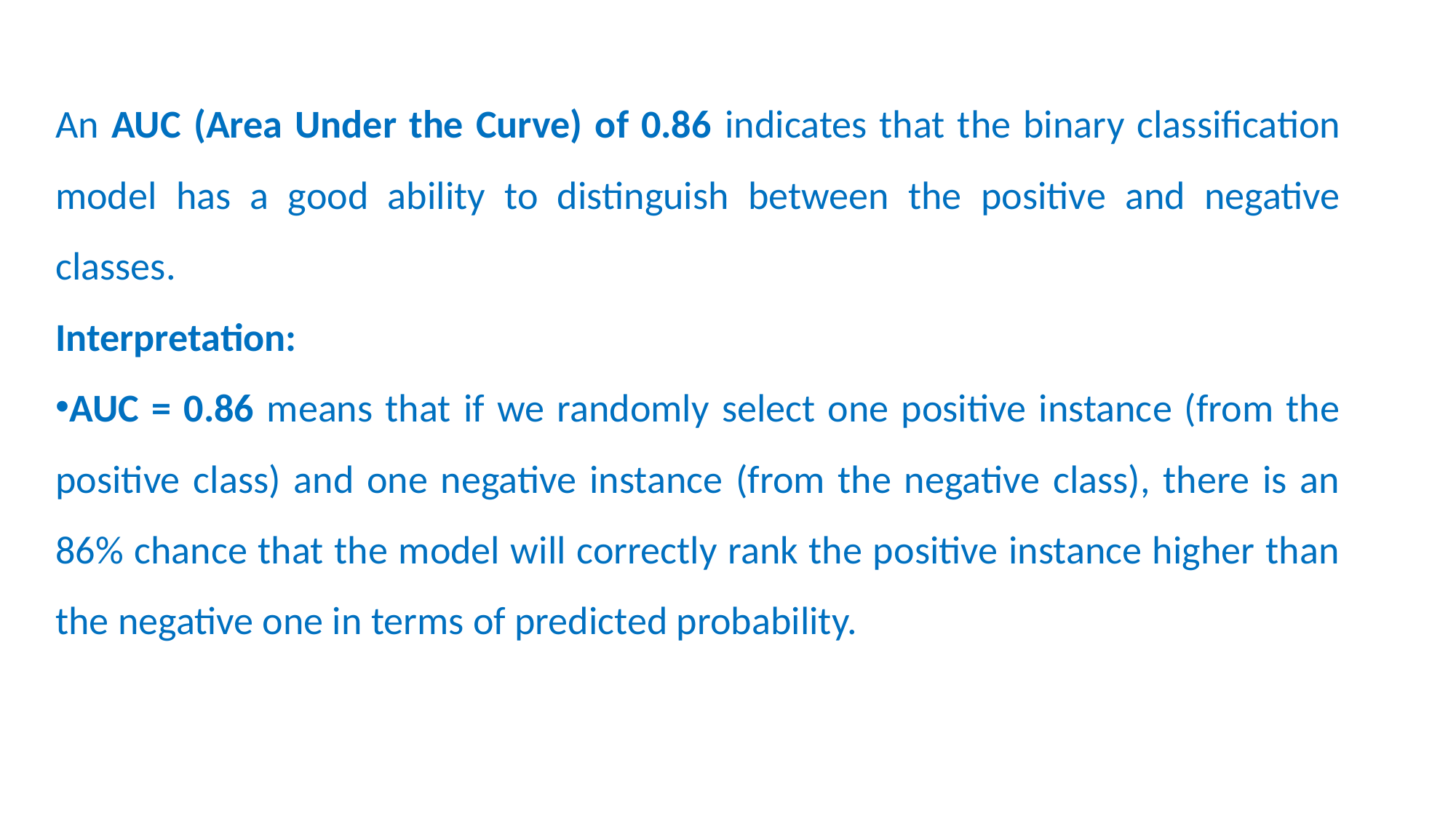

An AUC (Area Under the Curve) of 0.86 indicates that the binary classification model has a good ability to distinguish between the positive and negative classes.
Interpretation:
AUC = 0.86 means that if we randomly select one positive instance (from the positive class) and one negative instance (from the negative class), there is an 86% chance that the model will correctly rank the positive instance higher than the negative one in terms of predicted probability.